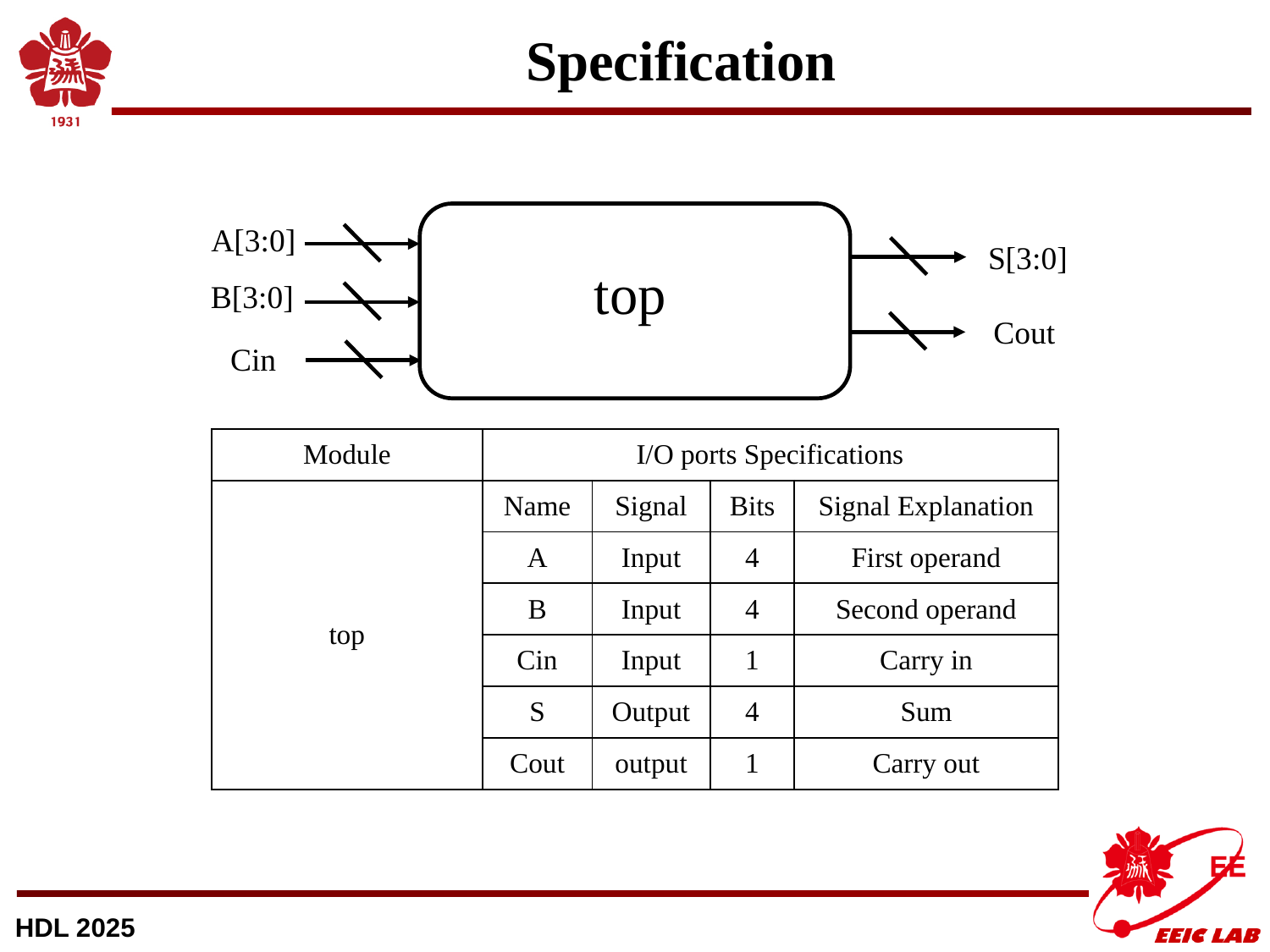

# Specification

A[3:0]
S[3:0]
top
B[3:0]
Cout
Cin
| Module | I/O ports Specifications |  |  |  |
| --- | --- | --- | --- | --- |
| top | Name | Signal | Bits | Signal Explanation |
|  | A | Input | 4 | First operand |
|  | B | Input | 4 | Second operand |
|  | Cin | Input | 1 | Carry in |
|  | S | Output | 4 | Sum |
|  | Cout | output | 1 | Carry out |